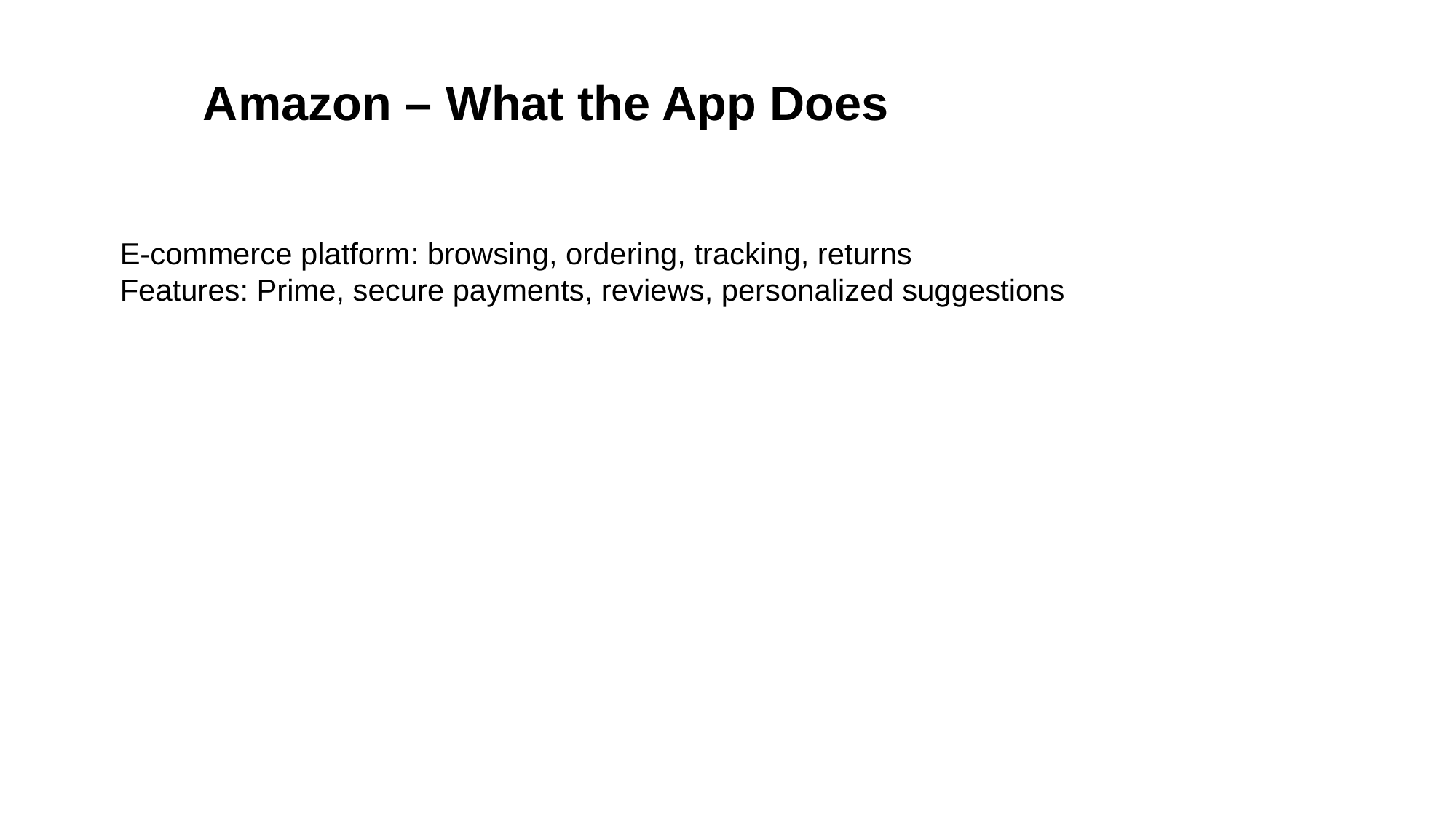

# Amazon – What the App Does

E-commerce platform: browsing, ordering, tracking, returns
Features: Prime, secure payments, reviews, personalized suggestions